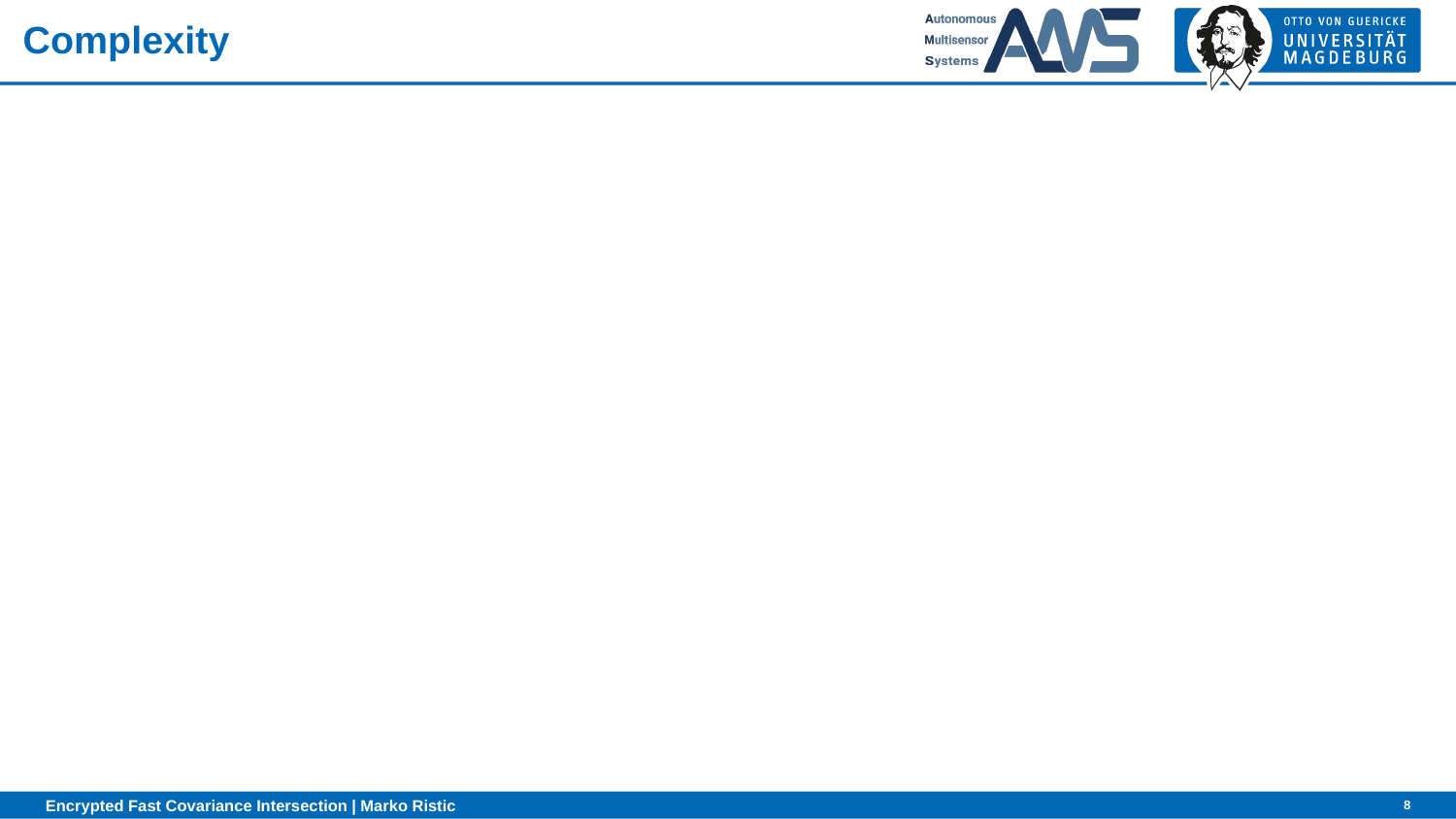

# Complexity

8
Encrypted Fast Covariance Intersection | Marko Ristic